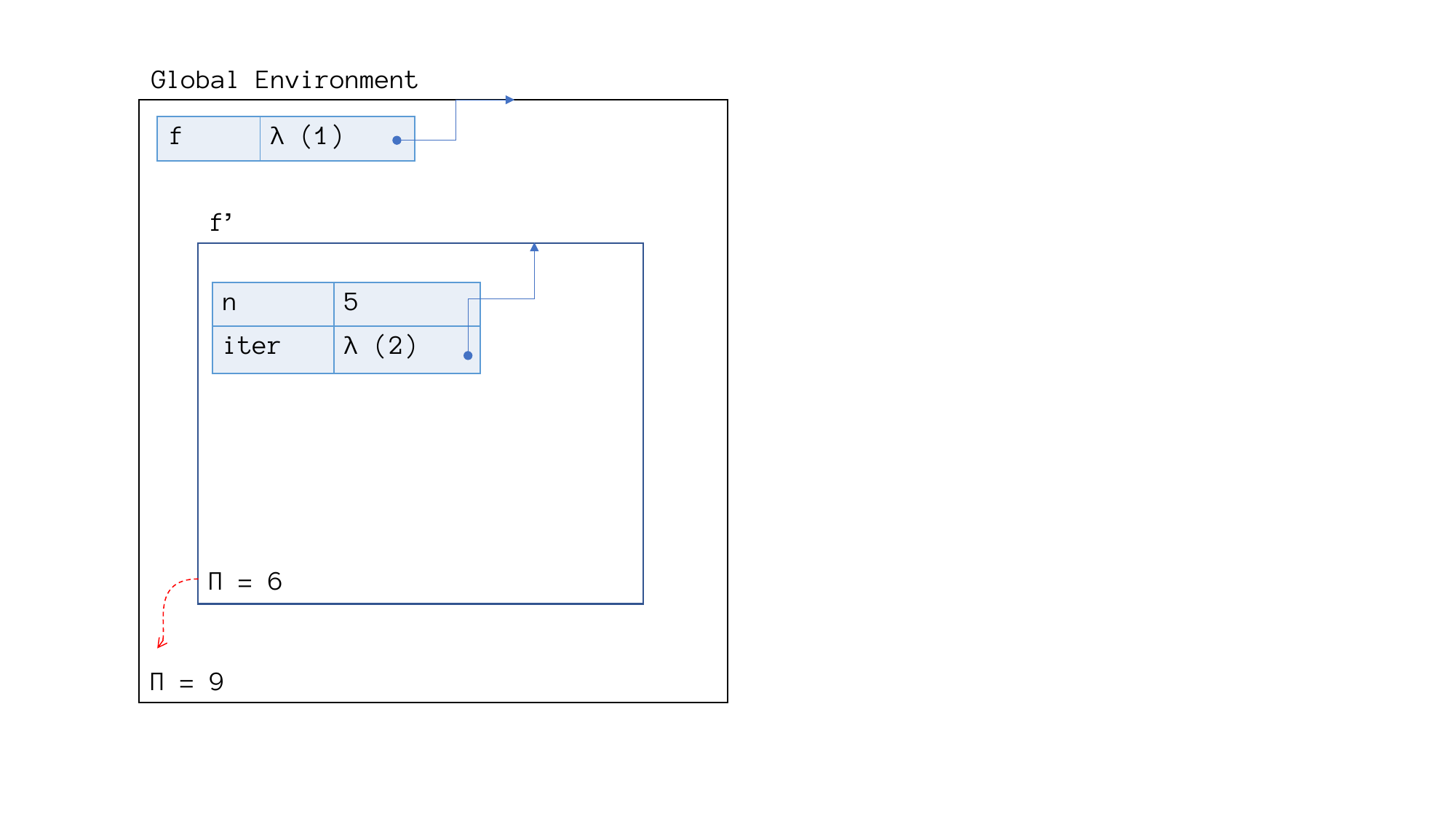

Global Environment

| f | λ (1) |
| --- | --- |
f’

| n | 5 |
| --- | --- |
| iter | λ (2) |
Π = 6
Π = 9